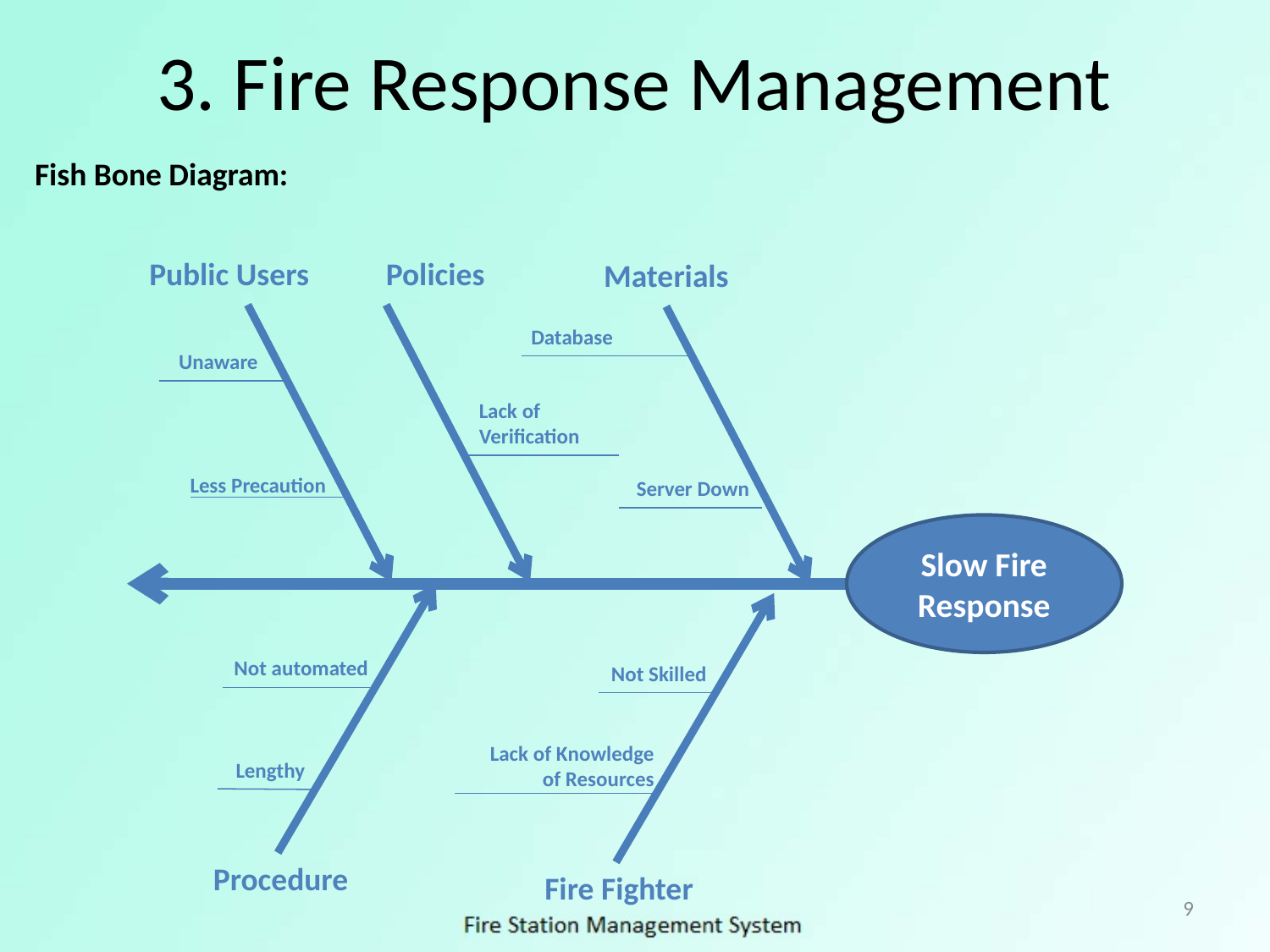

# 3. Fire Response Management
Fish Bone Diagram:
Public Users
Policies
Materials
Database
Unaware
Lack of
Verification
Less Precaution
Server Down
Slow Fire Response
Procedure
Not automated
Not Skilled
Fire Fighter
Lack of Knowledge
of Resources
Lengthy
9